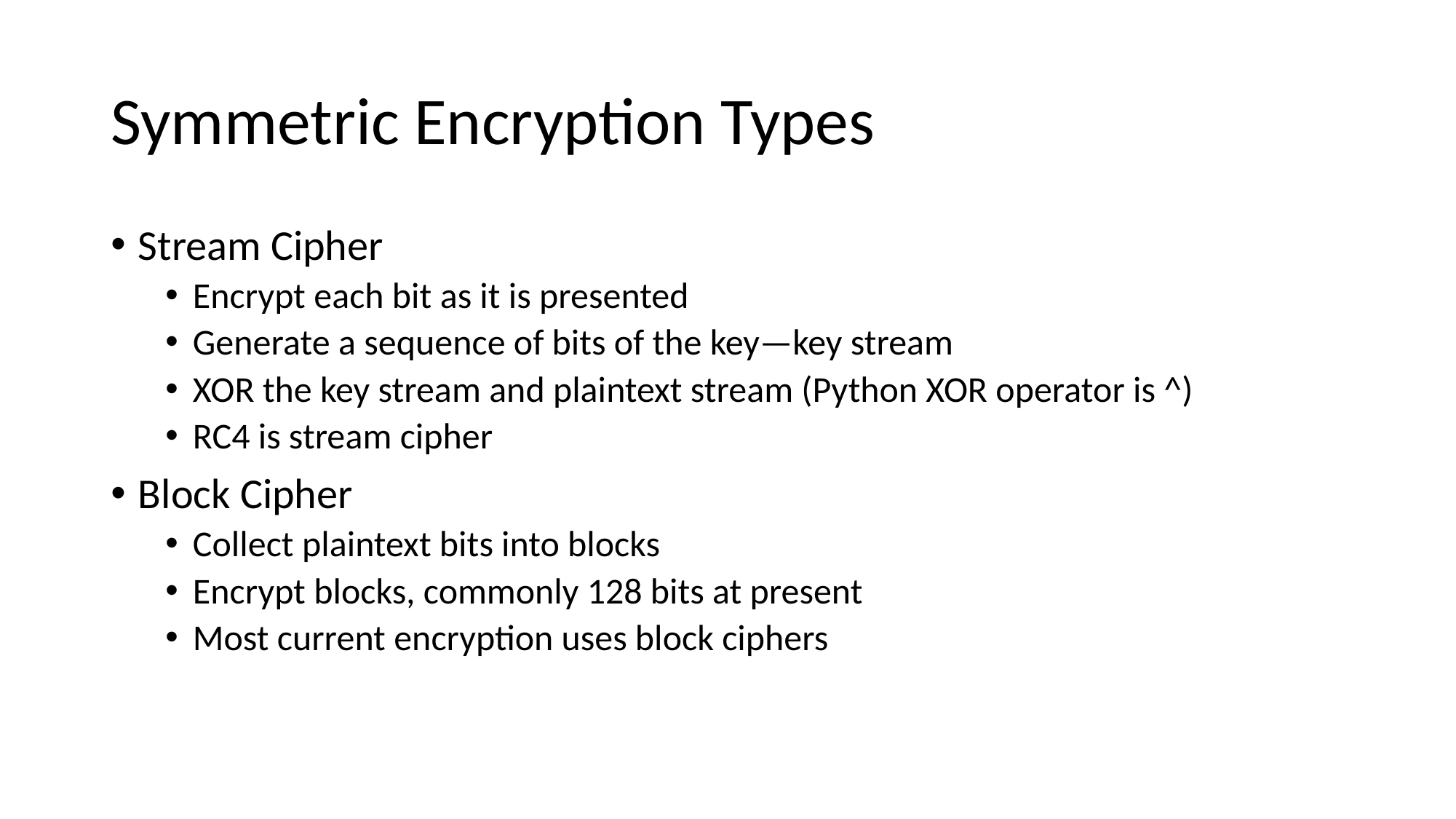

# Symmetric Encryption Types
Stream Cipher
Encrypt each bit as it is presented
Generate a sequence of bits of the key—key stream
XOR the key stream and plaintext stream (Python XOR operator is ^)
RC4 is stream cipher
Block Cipher
Collect plaintext bits into blocks
Encrypt blocks, commonly 128 bits at present
Most current encryption uses block ciphers